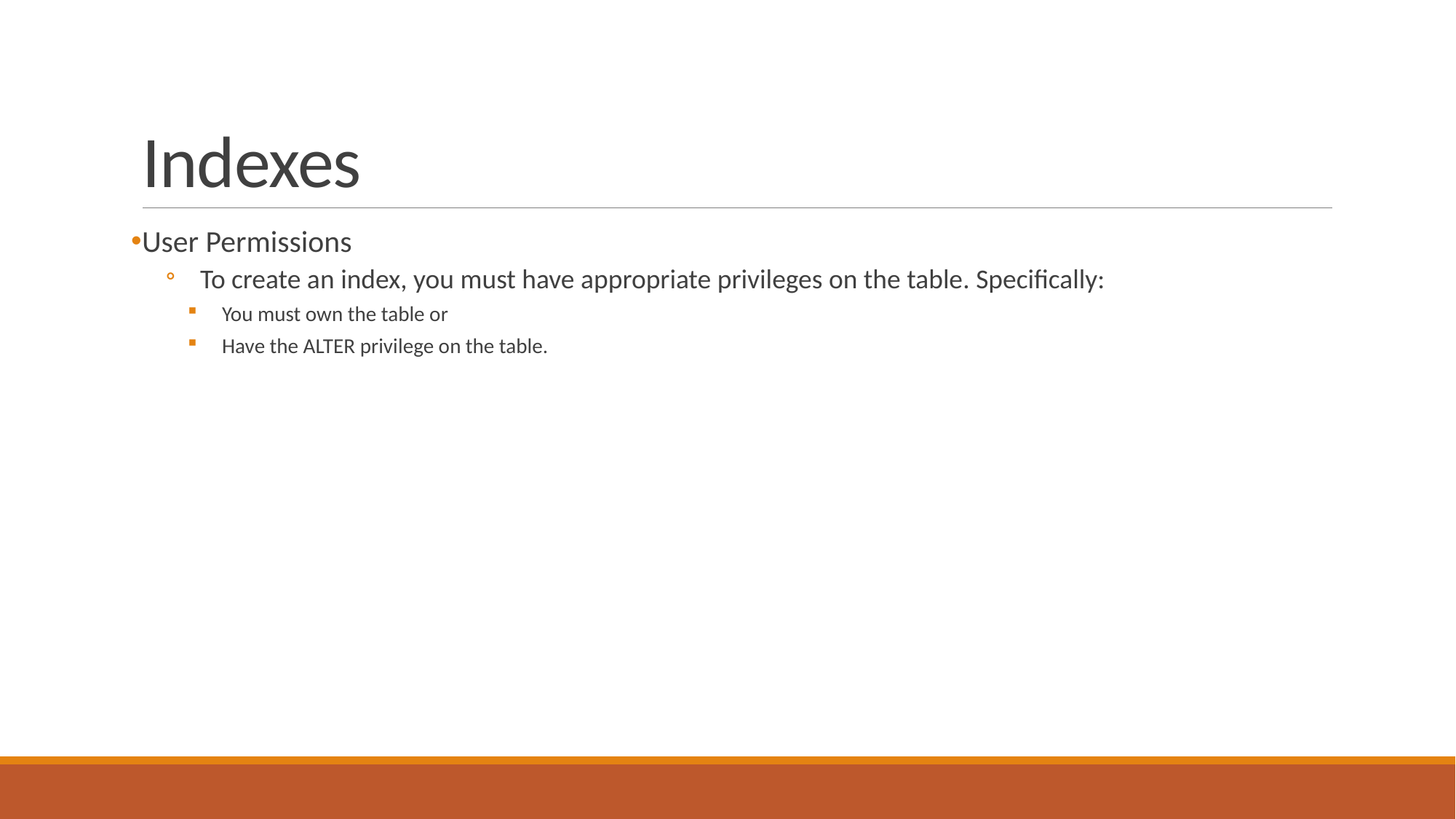

# Indexes
User Permissions
To create an index, you must have appropriate privileges on the table. Specifically:
You must own the table or
Have the ALTER privilege on the table.